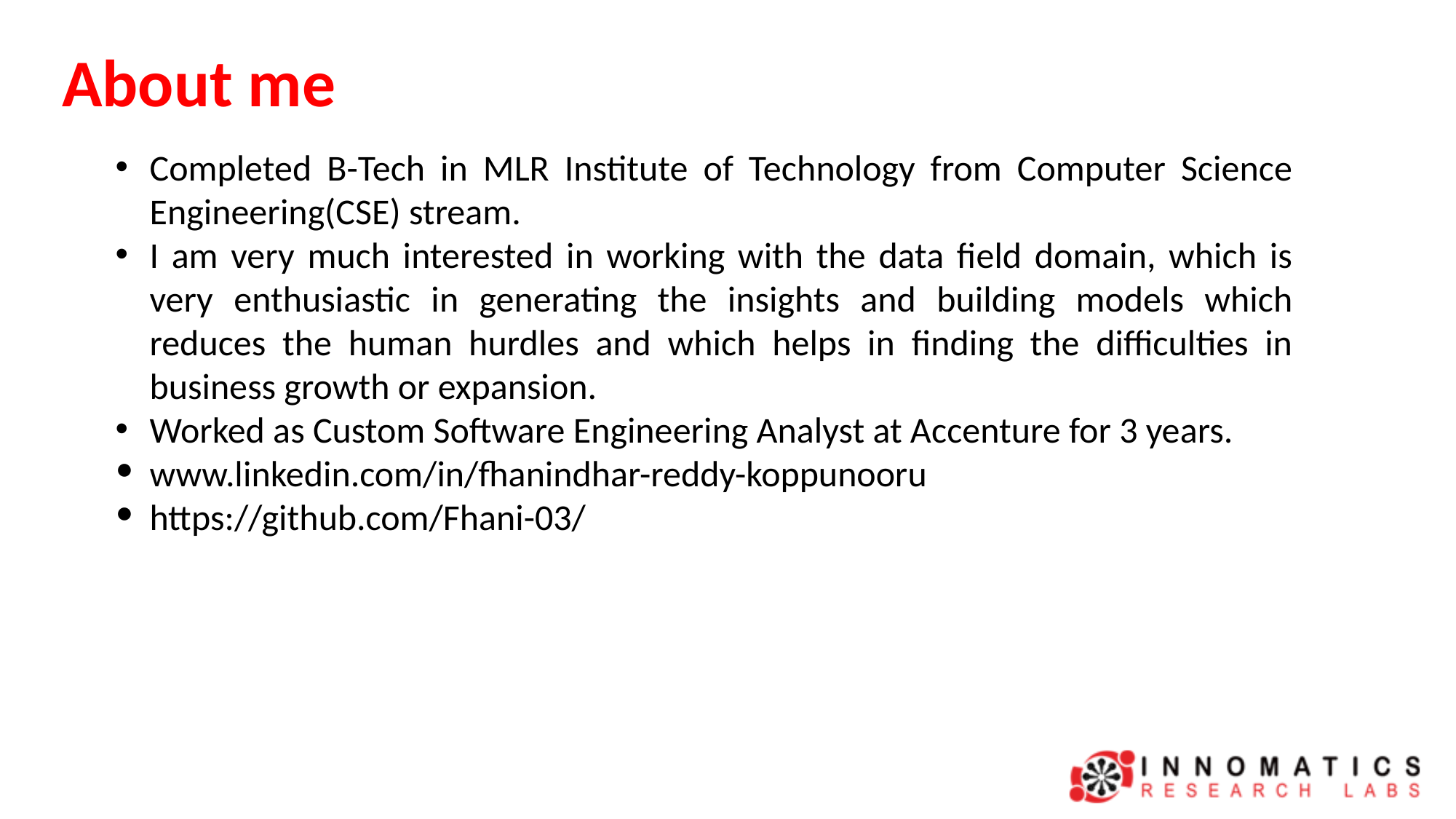

About me

Completed B-Tech in MLR Institute of Technology from Computer Science Engineering(CSE) stream.
I am very much interested in working with the data field domain, which is very enthusiastic in generating the insights and building models which reduces the human hurdles and which helps in finding the difficulties in business growth or expansion.
Worked as Custom Software Engineering Analyst at Accenture for 3 years.
www.linkedin.com/in/fhanindhar-reddy-koppunooru
https://github.com/Fhani-03/